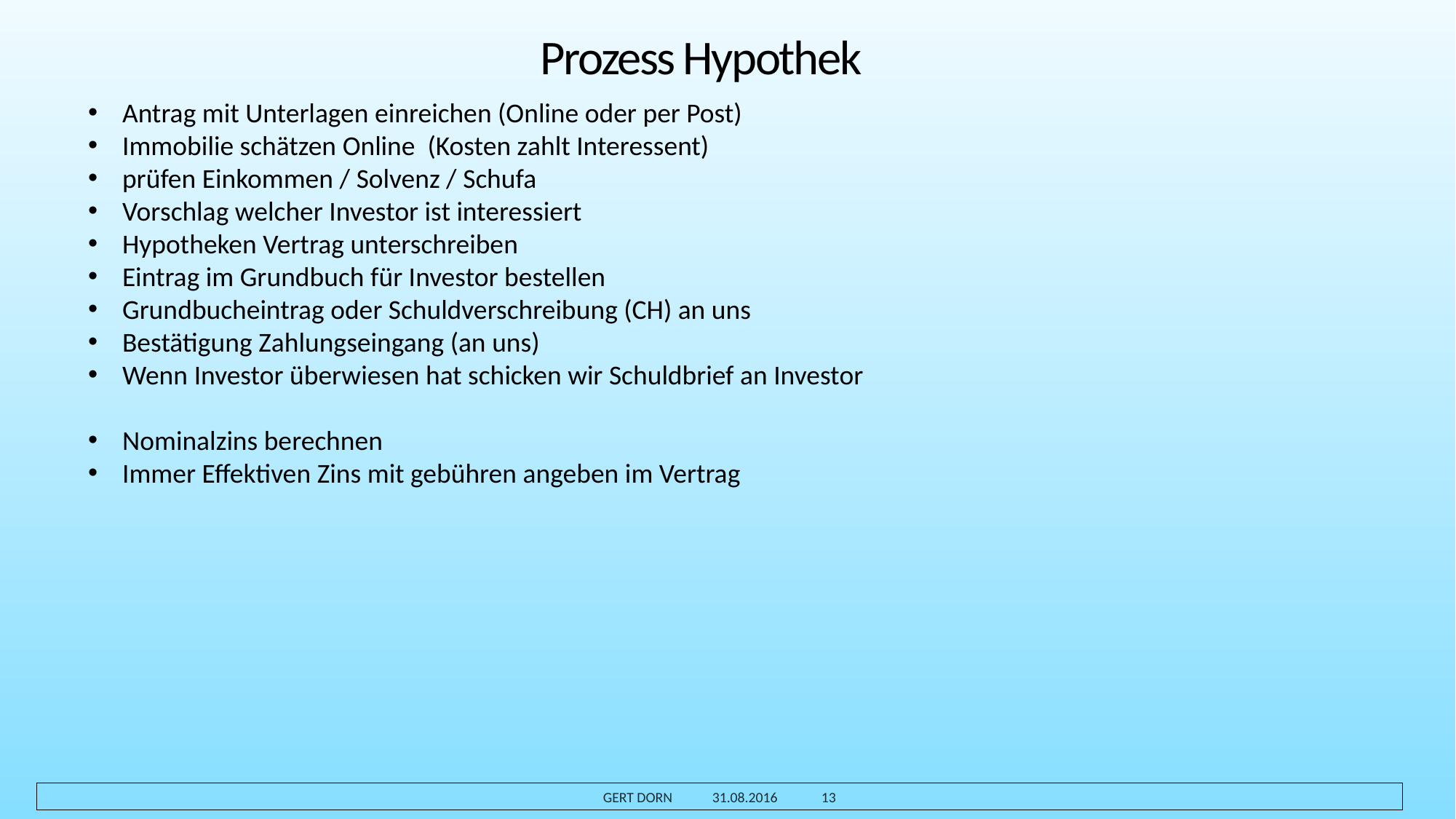

Prozess Hypothek
Antrag mit Unterlagen einreichen (Online oder per Post)
Immobilie schätzen Online  (Kosten zahlt Interessent)
prüfen Einkommen / Solvenz / Schufa
Vorschlag welcher Investor ist interessiert
Hypotheken Vertrag unterschreiben
Eintrag im Grundbuch für Investor bestellen
Grundbucheintrag oder Schuldverschreibung (CH) an uns
Bestätigung Zahlungseingang (an uns)
Wenn Investor überwiesen hat schicken wir Schuldbrief an Investor

Nominalzins berechnen
Immer Effektiven Zins mit gebühren angeben im Vertrag
Gert Dorn	31.08.2016	13